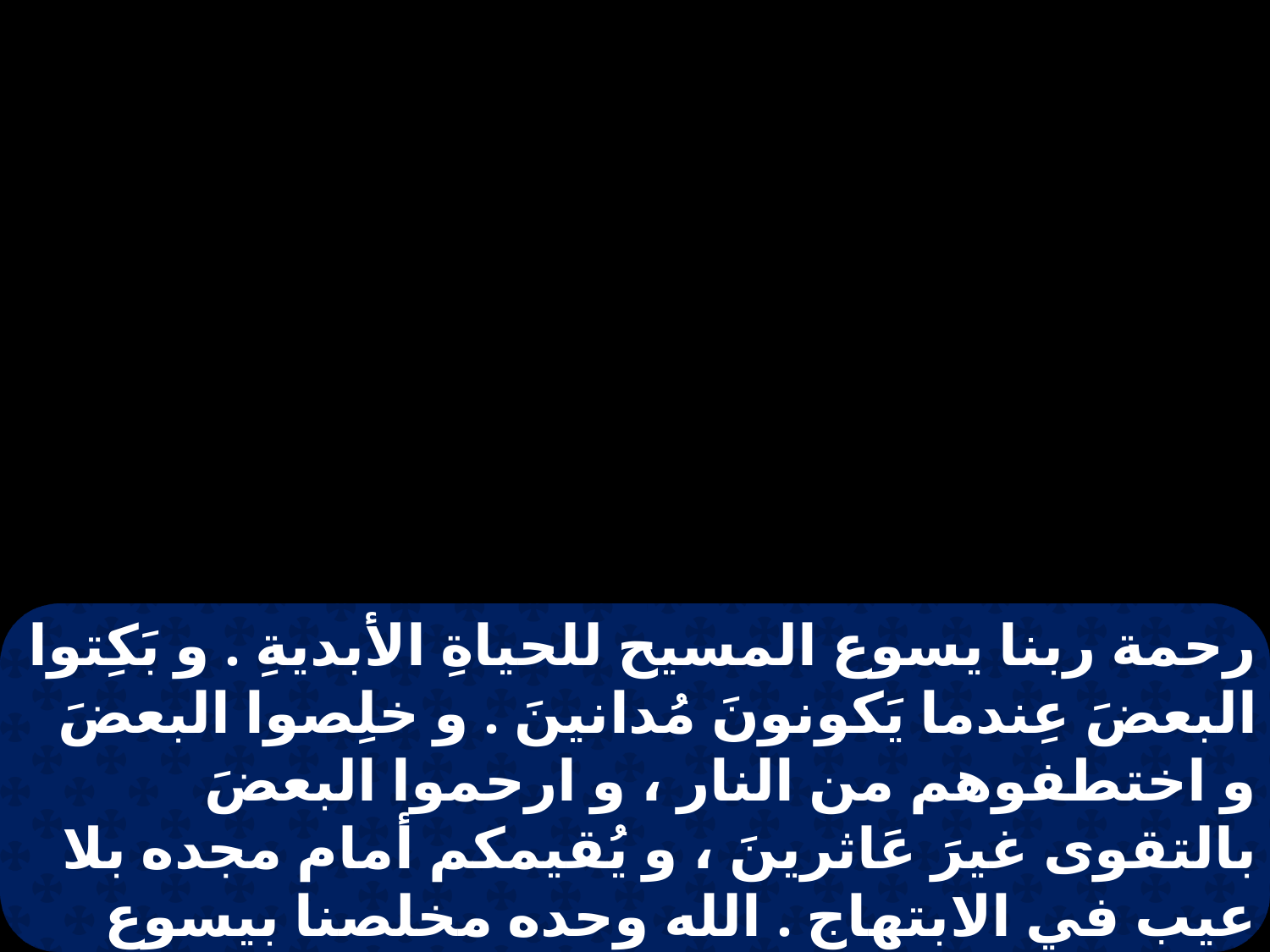

رحمة ربنا يسوع المسيح للحياةِ الأبديةِ . و بَكِتوا البعضَ عِندما يَكونونَ مُدانينَ . و خلِصوا البعضَ و اختطفوهم من النار ، و ارحموا البعضَ بالتقوى غيرَ عَاثرينَ ، و يُقيمكم أمام مجده بلا عيب في الابتهاج . الله وحده مخلصنا بيسوع المسيح ربنا .